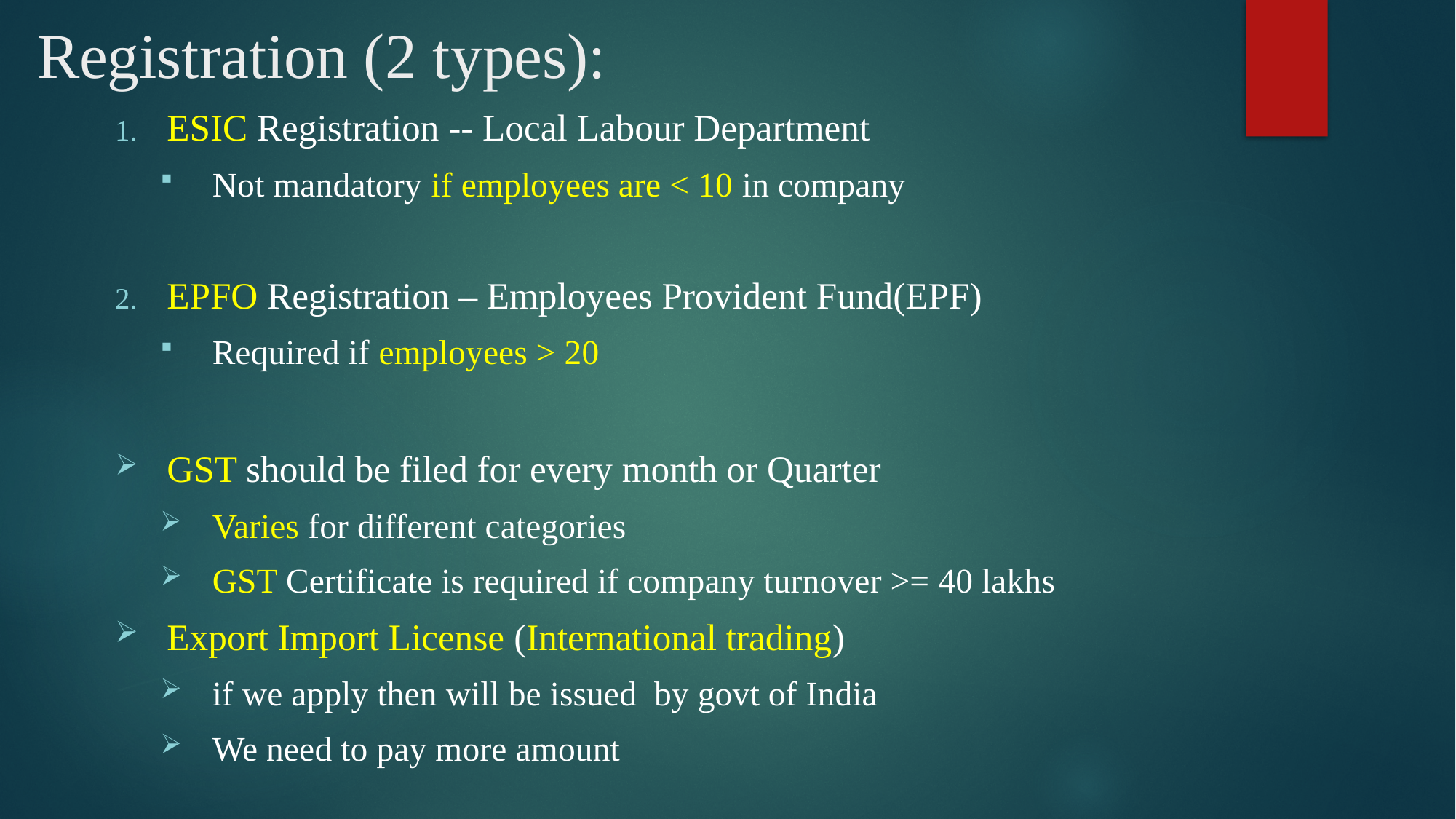

# Registration (2 types):
ESIC Registration -- Local Labour Department
Not mandatory if employees are < 10 in company

EPFO Registration – Employees Provident Fund(EPF)
Required if employees > 20

GST should be filed for every month or Quarter
Varies for different categories
GST Certificate is required if company turnover >= 40 lakhs
Export Import License (International trading)
if we apply then will be issued  by govt of India
We need to pay more amount